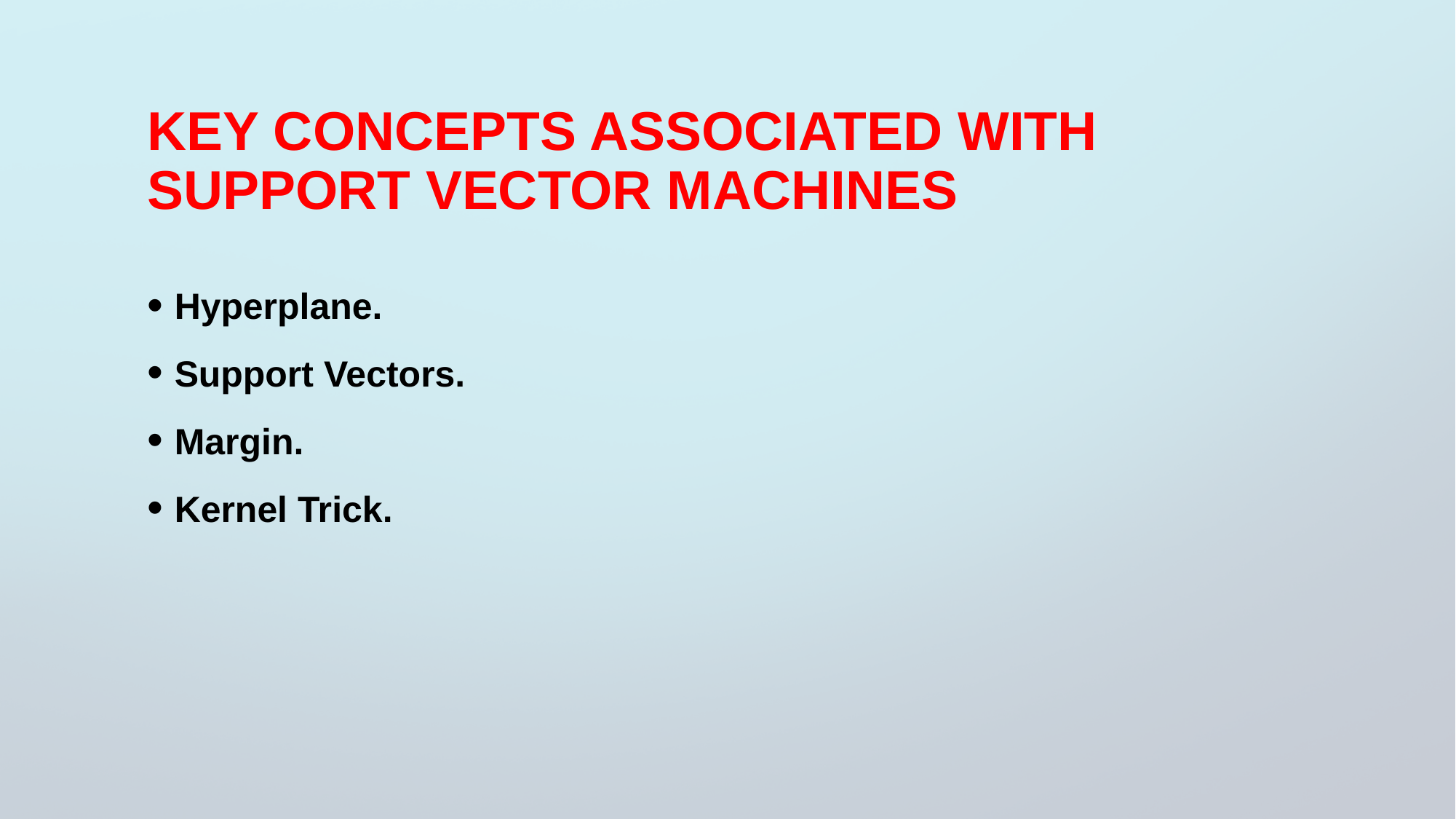

# key concepts associated with Support Vector Machines
Hyperplane.
Support Vectors.
Margin.
Kernel Trick.
2